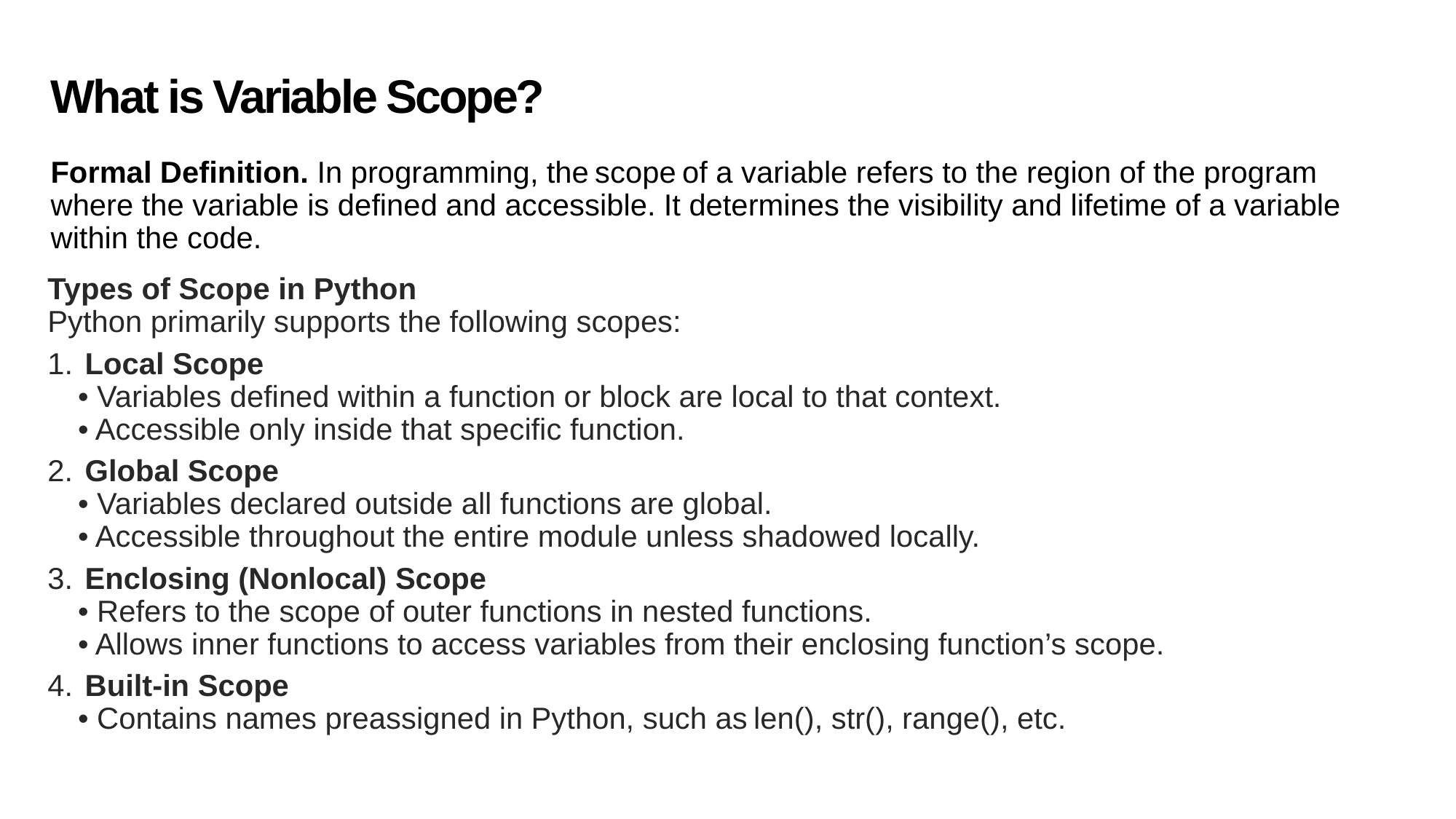

# What is Variable Scope?
Formal Definition. In programming, the scope of a variable refers to the region of the program where the variable is defined and accessible. It determines the visibility and lifetime of a variable within the code.
Types of Scope in Python
Python primarily supports the following scopes:
1.  Local Scope
 • Variables defined within a function or block are local to that context.
 • Accessible only inside that specific function.
2.  Global Scope
 • Variables declared outside all functions are global.
 • Accessible throughout the entire module unless shadowed locally.
3.  Enclosing (Nonlocal) Scope
 • Refers to the scope of outer functions in nested functions.
 • Allows inner functions to access variables from their enclosing function’s scope.
4.  Built-in Scope
 • Contains names preassigned in Python, such as len(), str(), range(), etc.